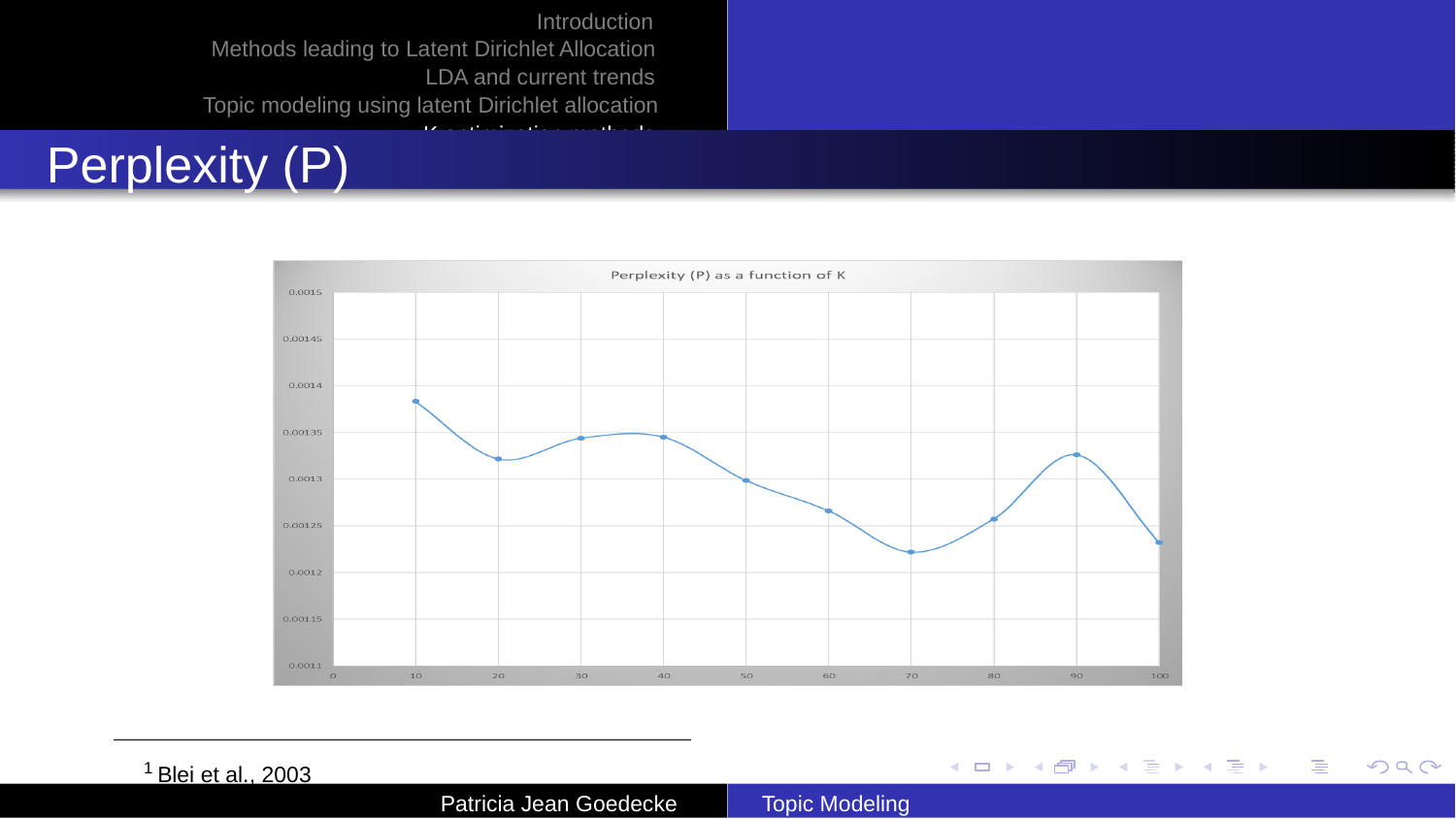

Introduction  Methods leading to Latent Dirichlet Allocation
LDA and current trends  Topic modeling using latent Dirichlet allocation
K optimization methods
Perplexity (P)

1 Blei et al., 2003

Patricia Jean Goedecke
Topic Modeling